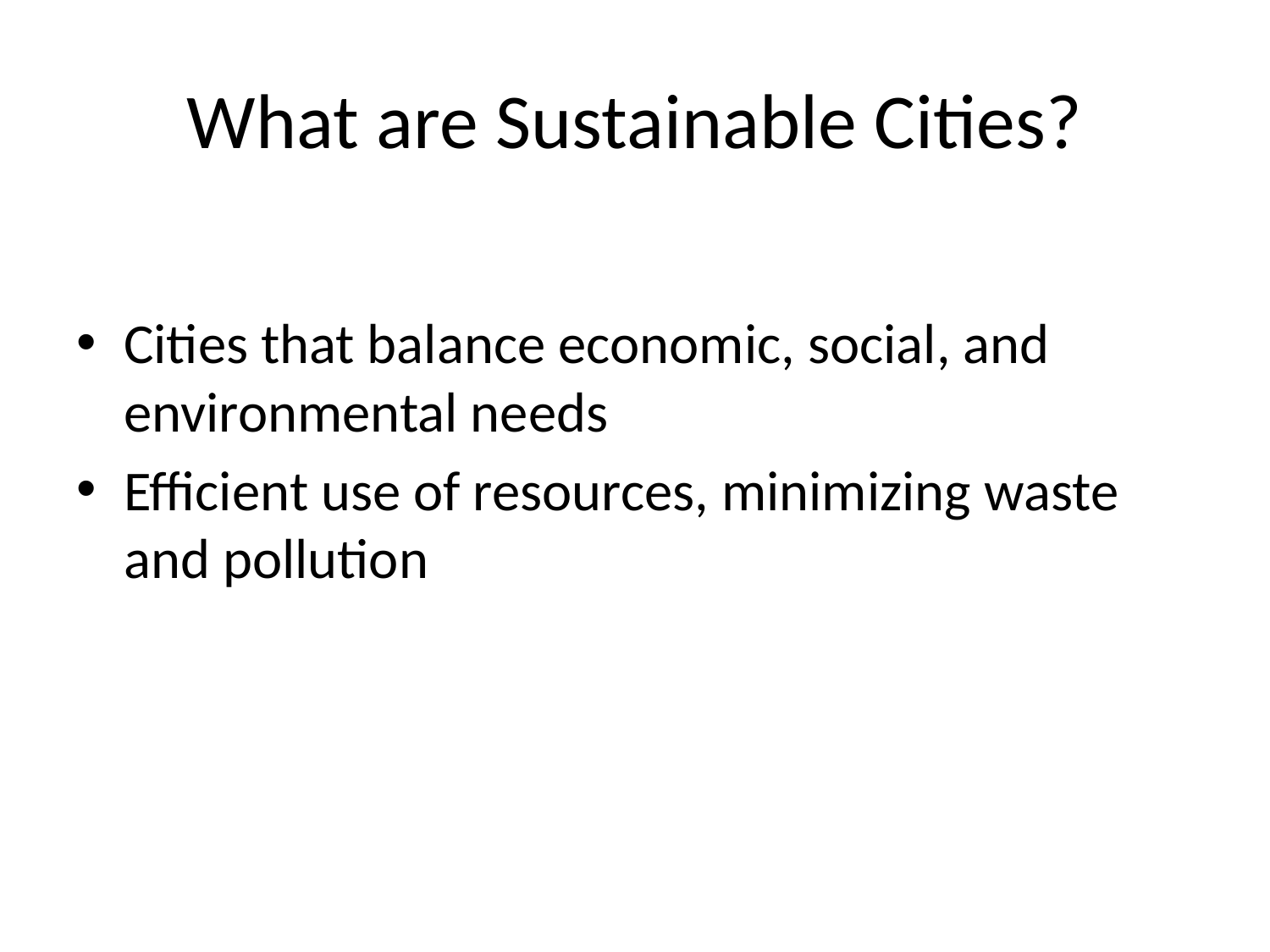

# What are Sustainable Cities?

Cities that balance economic, social, and environmental needs
Efficient use of resources, minimizing waste and pollution